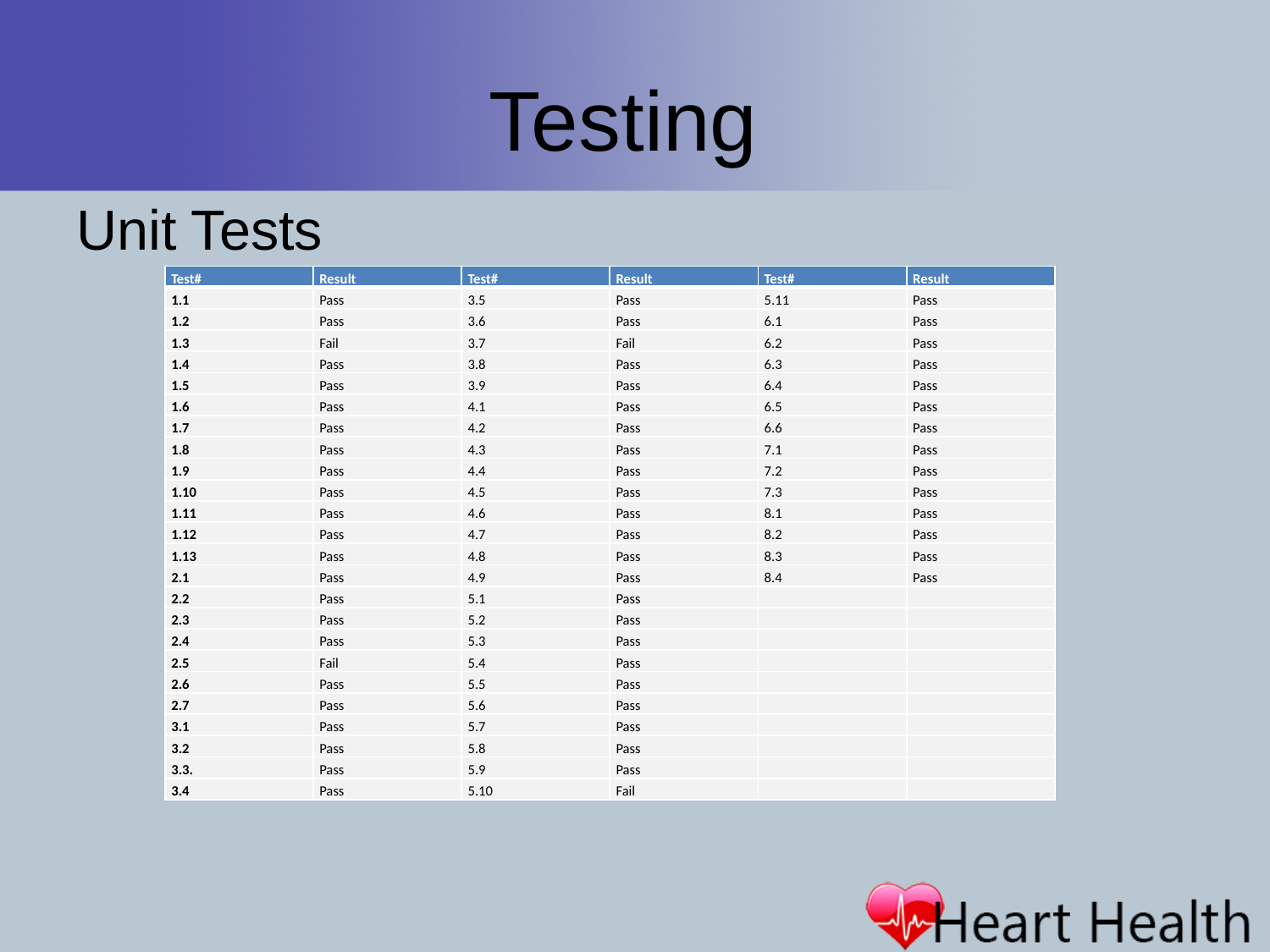

# Testing
Unit Tests
| Test# | Result | Test# | Result | Test# | Result |
| --- | --- | --- | --- | --- | --- |
| 1.1 | Pass | 3.5 | Pass | 5.11 | Pass |
| 1.2 | Pass | 3.6 | Pass | 6.1 | Pass |
| 1.3 | Fail | 3.7 | Fail | 6.2 | Pass |
| 1.4 | Pass | 3.8 | Pass | 6.3 | Pass |
| 1.5 | Pass | 3.9 | Pass | 6.4 | Pass |
| 1.6 | Pass | 4.1 | Pass | 6.5 | Pass |
| 1.7 | Pass | 4.2 | Pass | 6.6 | Pass |
| 1.8 | Pass | 4.3 | Pass | 7.1 | Pass |
| 1.9 | Pass | 4.4 | Pass | 7.2 | Pass |
| 1.10 | Pass | 4.5 | Pass | 7.3 | Pass |
| 1.11 | Pass | 4.6 | Pass | 8.1 | Pass |
| 1.12 | Pass | 4.7 | Pass | 8.2 | Pass |
| 1.13 | Pass | 4.8 | Pass | 8.3 | Pass |
| 2.1 | Pass | 4.9 | Pass | 8.4 | Pass |
| 2.2 | Pass | 5.1 | Pass |  |  |
| 2.3 | Pass | 5.2 | Pass |  |  |
| 2.4 | Pass | 5.3 | Pass |  |  |
| 2.5 | Fail | 5.4 | Pass |  |  |
| 2.6 | Pass | 5.5 | Pass |  |  |
| 2.7 | Pass | 5.6 | Pass |  |  |
| 3.1 | Pass | 5.7 | Pass |  |  |
| 3.2 | Pass | 5.8 | Pass |  |  |
| 3.3. | Pass | 5.9 | Pass |  |  |
| 3.4 | Pass | 5.10 | Fail |  |  |